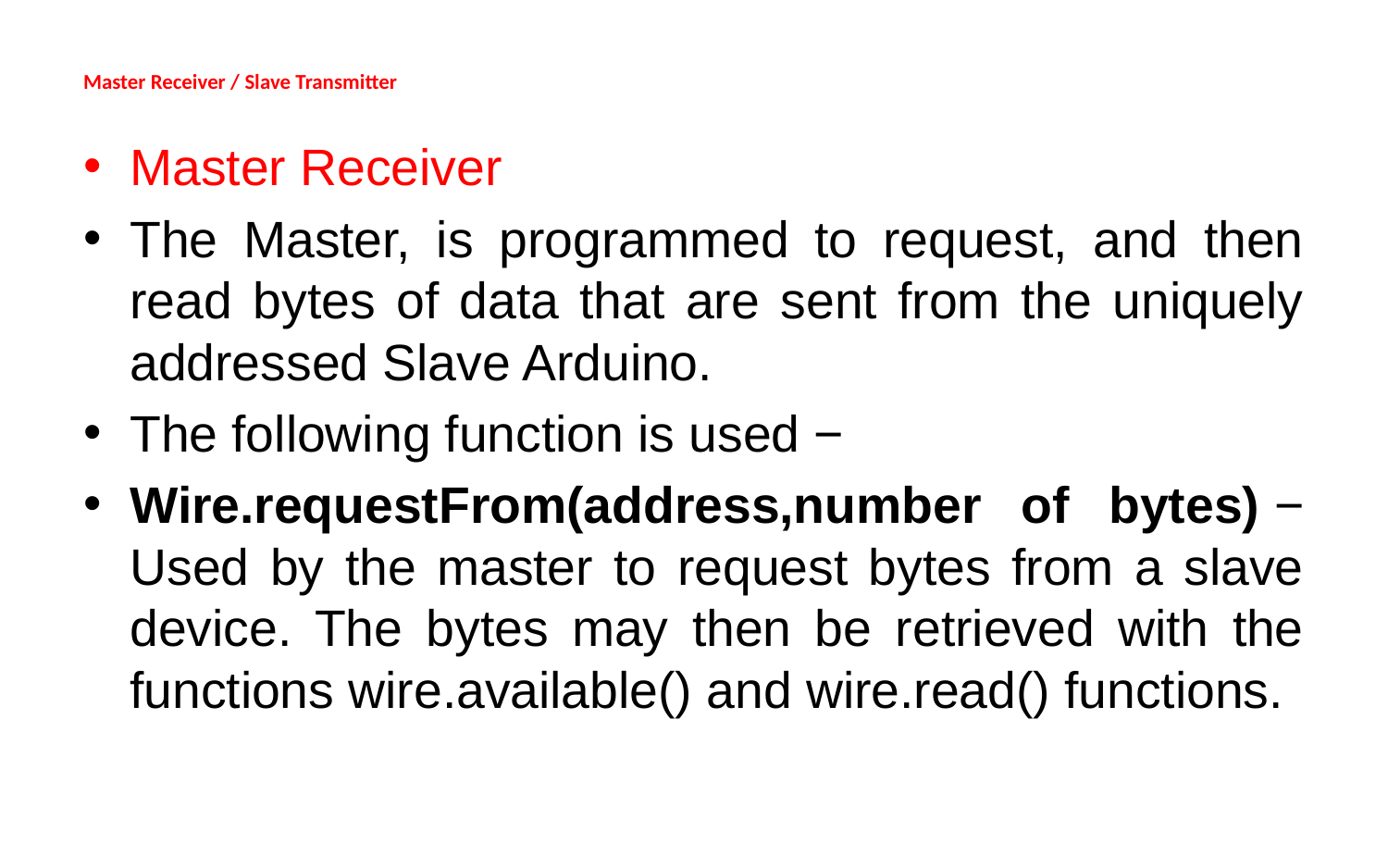

# Master Receiver / Slave Transmitter
Master Receiver
The Master, is programmed to request, and then read bytes of data that are sent from the uniquely addressed Slave Arduino.
The following function is used −
Wire.requestFrom(address,number of bytes) − Used by the master to request bytes from a slave device. The bytes may then be retrieved with the functions wire.available() and wire.read() functions.